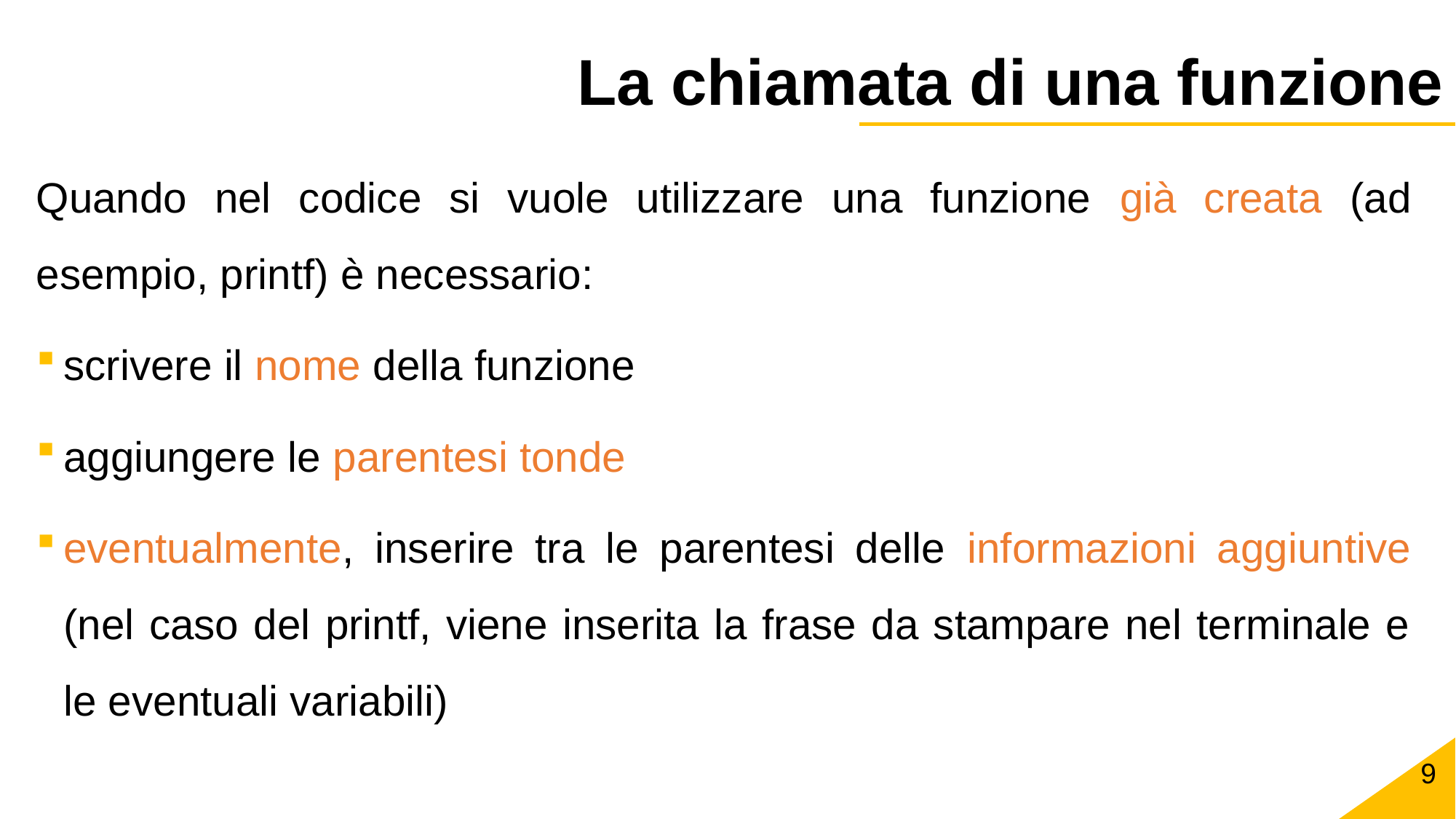

# La chiamata di una funzione
Quando nel codice si vuole utilizzare una funzione già creata (ad esempio, printf) è necessario:
scrivere il nome della funzione
aggiungere le parentesi tonde
eventualmente, inserire tra le parentesi delle informazioni aggiuntive (nel caso del printf, viene inserita la frase da stampare nel terminale e le eventuali variabili)
9